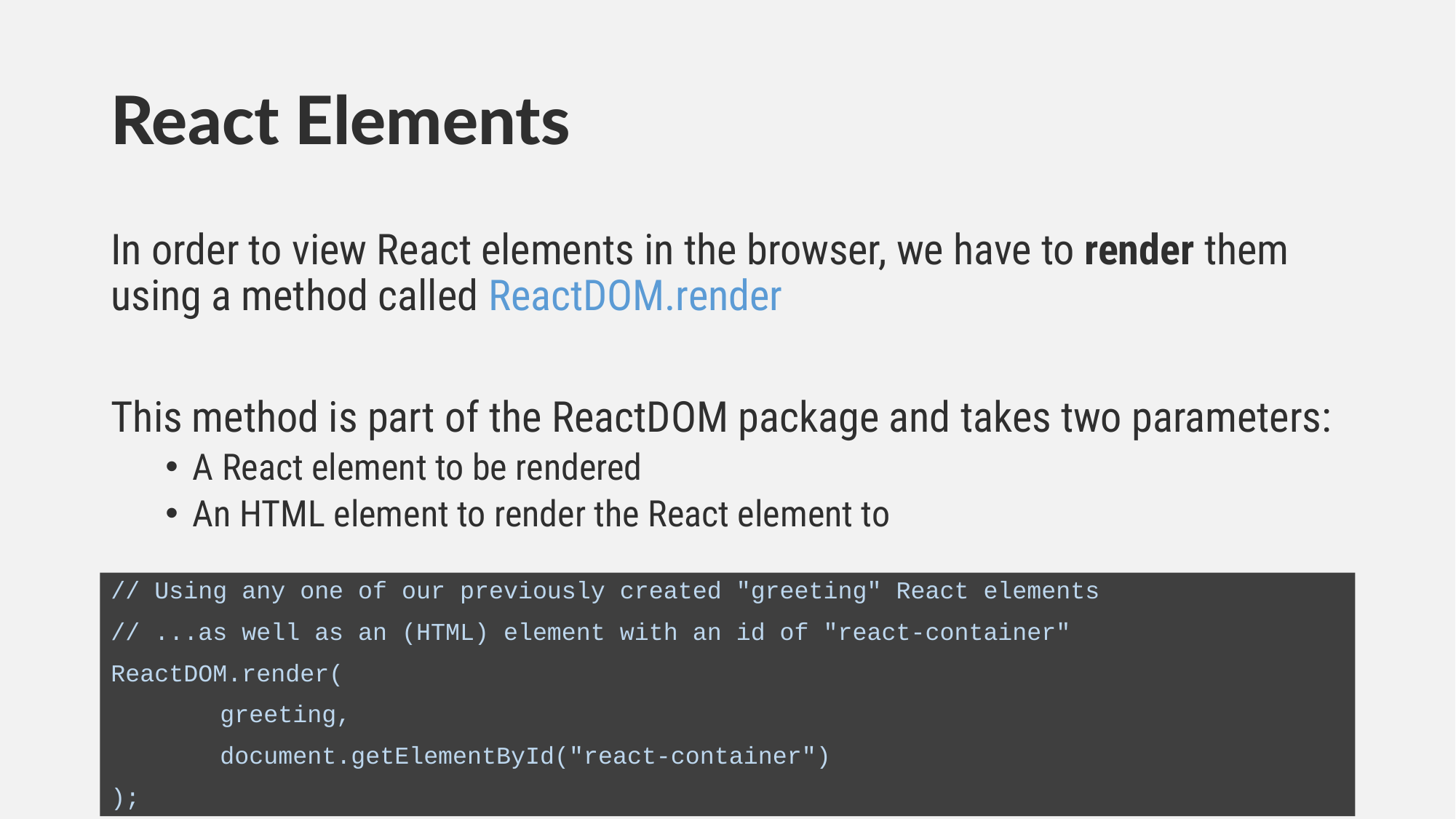

# React Elements
In order to view React elements in the browser, we have to render them using a method called ReactDOM.render

This method is part of the ReactDOM package and takes two parameters:
A React element to be rendered
An HTML element to render the React element to
// Using any one of our previously created "greeting" React elements
// ...as well as an (HTML) element with an id of "react-container"
ReactDOM.render(
	greeting,
	document.getElementById("react-container")
);